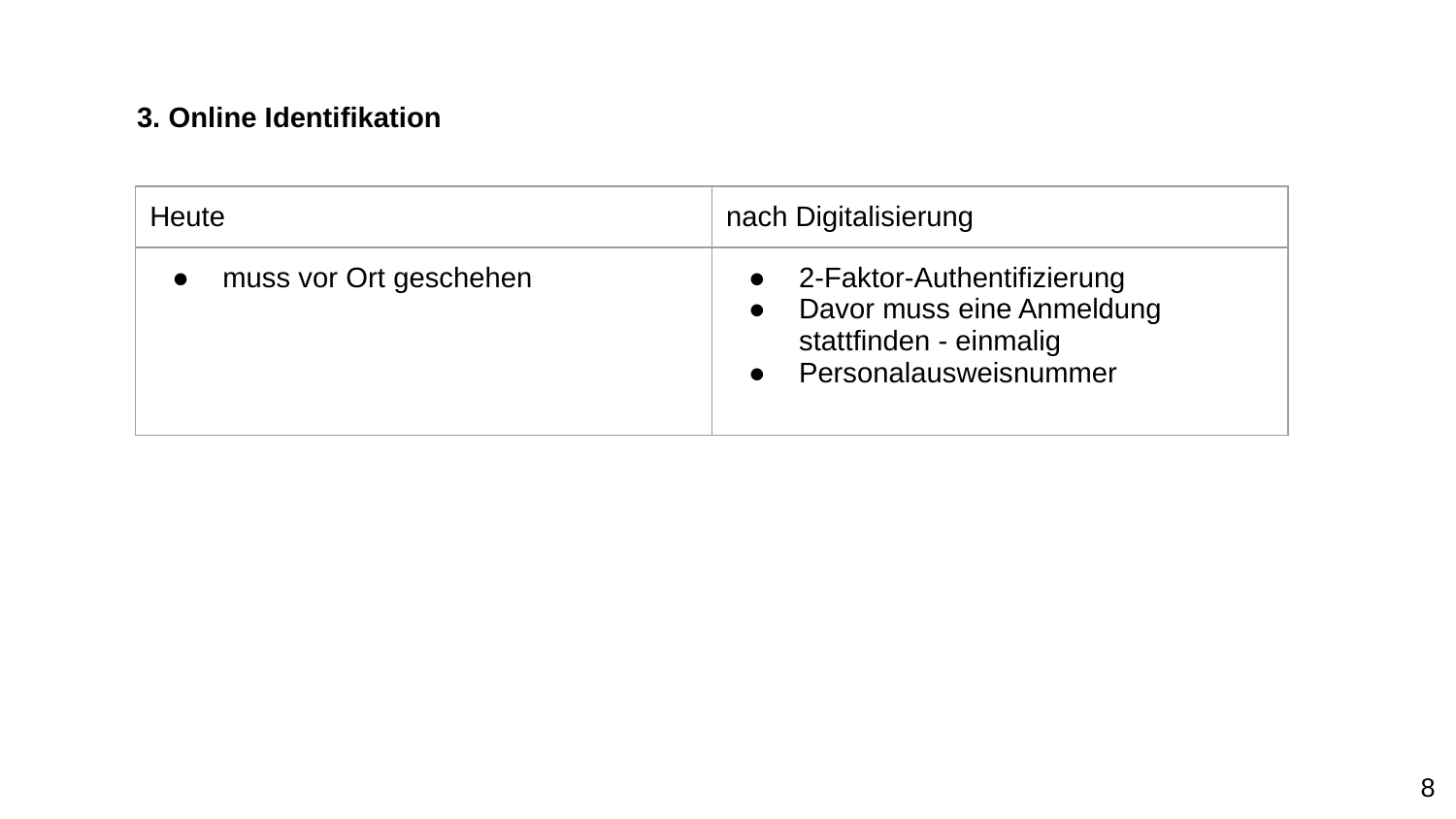

# 3. Online Identifikation
| Heute | nach Digitalisierung |
| --- | --- |
| muss vor Ort geschehen | 2-Faktor-Authentifizierung Davor muss eine Anmeldung stattfinden - einmalig Personalausweisnummer |
8